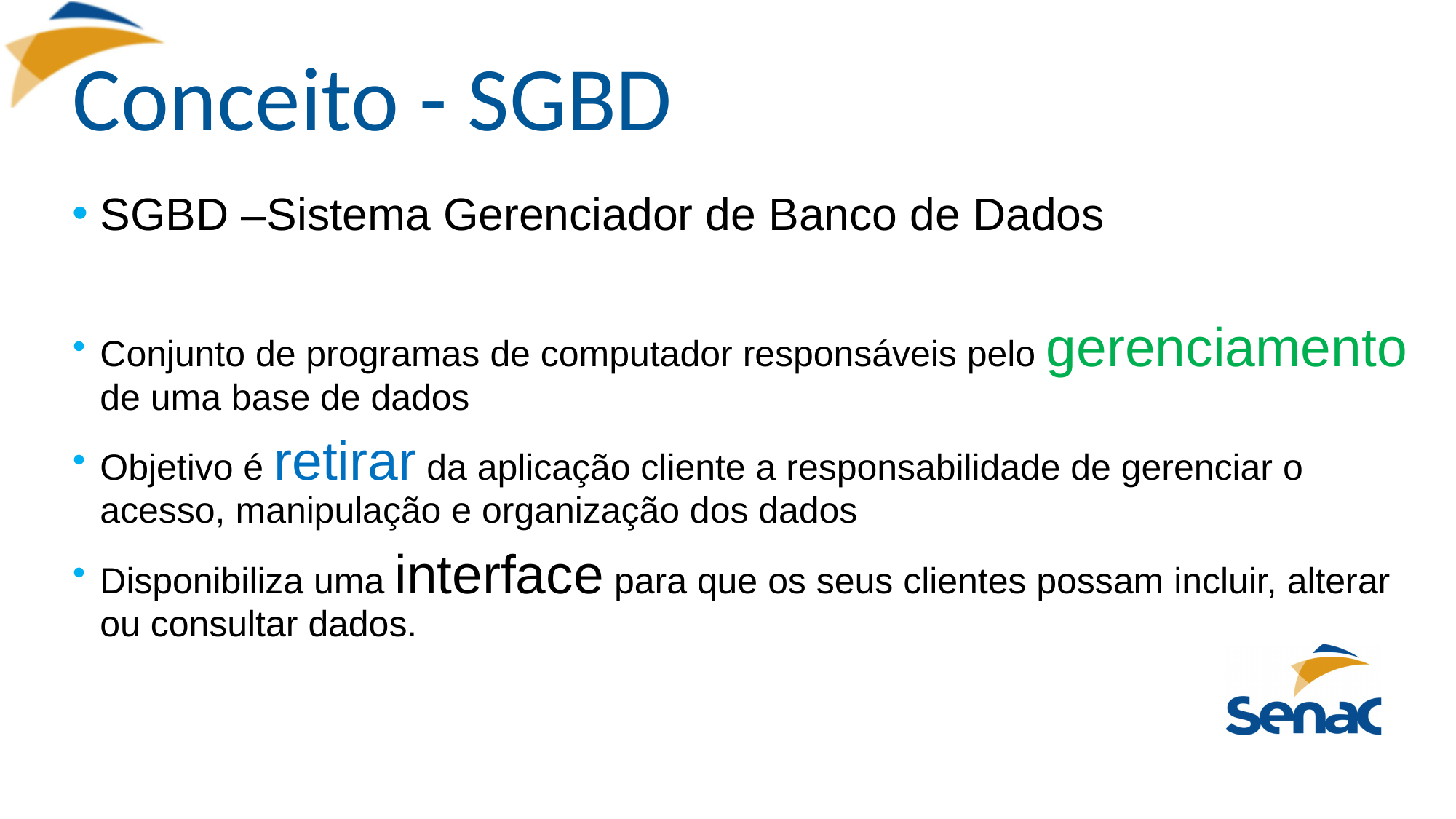

# Conceito - SGBD
SGBD –Sistema Gerenciador de Banco de Dados

Conjunto de programas de computador responsáveis pelo gerenciamento de uma base de dados
Objetivo é retirar da aplicação cliente a responsabilidade de gerenciar o acesso, manipulação e organização dos dados
Disponibiliza uma interface para que os seus clientes possam incluir, alterar ou consultar dados.